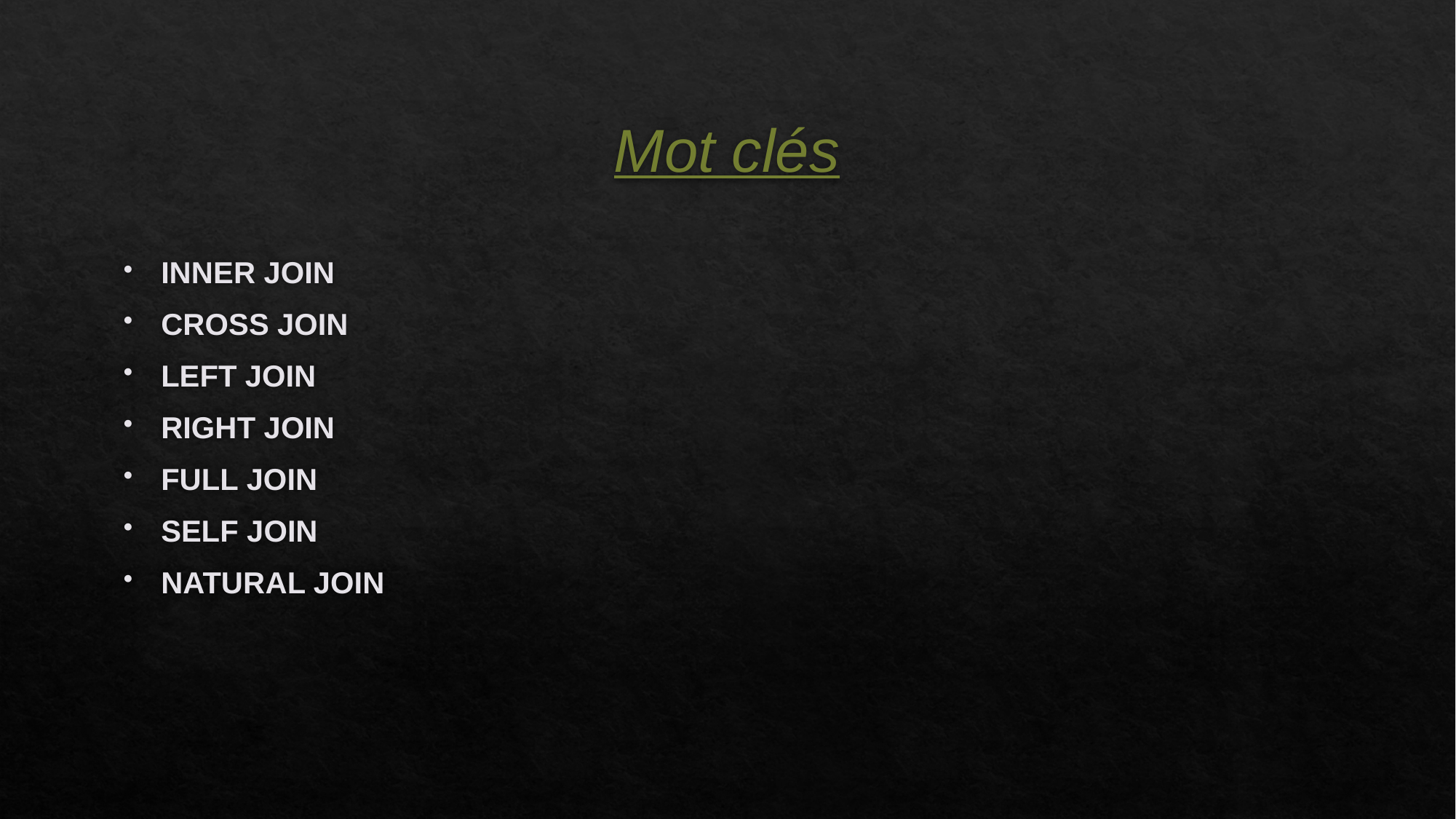

# Mot clés
INNER JOIN
CROSS JOIN
LEFT JOIN
RIGHT JOIN
FULL JOIN
SELF JOIN
NATURAL JOIN